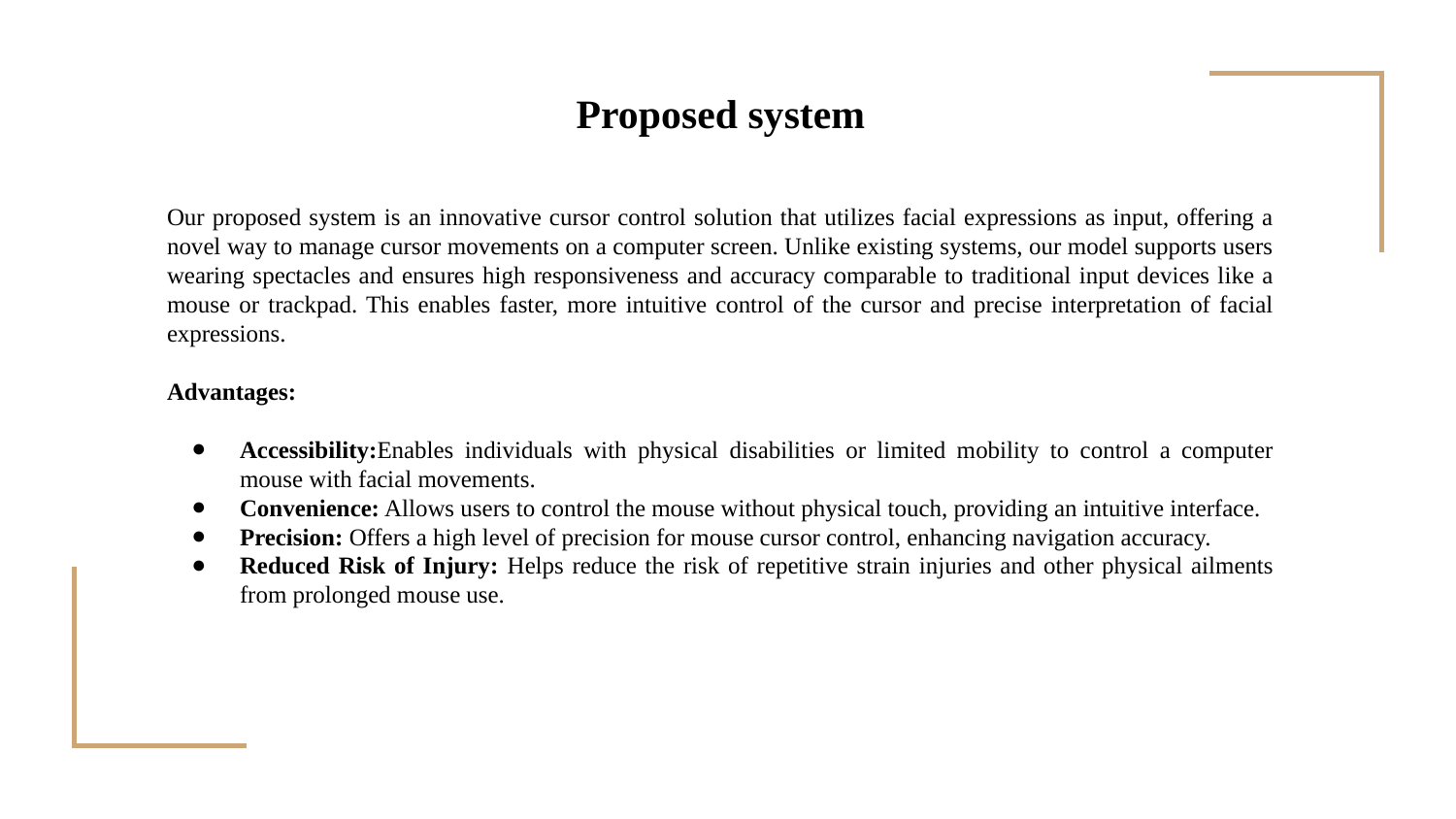

Proposed system
Our proposed system is an innovative cursor control solution that utilizes facial expressions as input, offering a novel way to manage cursor movements on a computer screen. Unlike existing systems, our model supports users wearing spectacles and ensures high responsiveness and accuracy comparable to traditional input devices like a mouse or trackpad. This enables faster, more intuitive control of the cursor and precise interpretation of facial expressions.

Advantages:

Accessibility:Enables individuals with physical disabilities or limited mobility to control a computer mouse with facial movements.
Convenience: Allows users to control the mouse without physical touch, providing an intuitive interface.
Precision: Offers a high level of precision for mouse cursor control, enhancing navigation accuracy.
Reduced Risk of Injury: Helps reduce the risk of repetitive strain injuries and other physical ailments from prolonged mouse use.